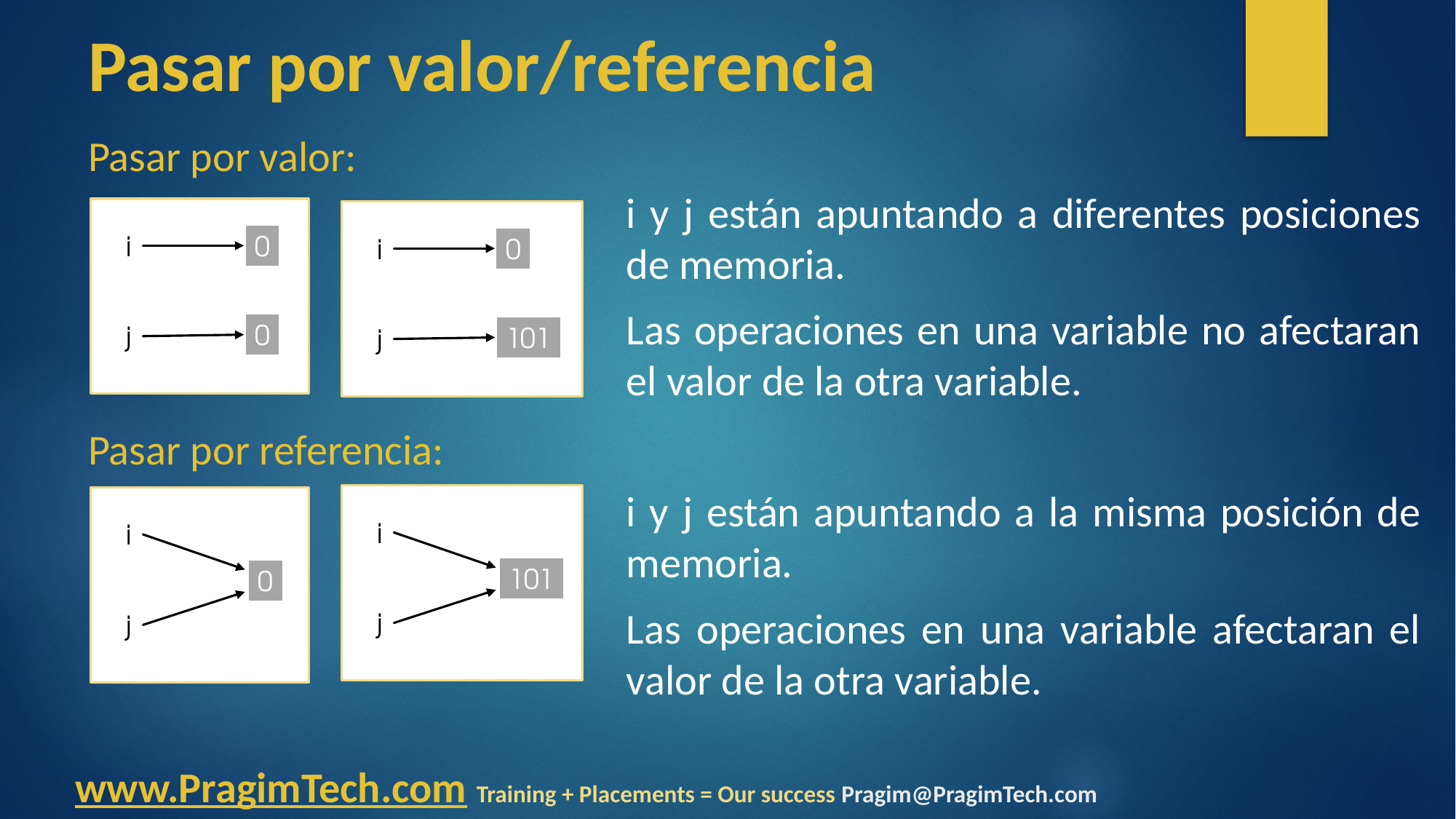

# Pasar por valor/referencia
Pasar por valor:
i y j están apuntando a diferentes posiciones de memoria.
Las operaciones en una variable no afectaran el valor de la otra variable.

i
0
0
j

i
0
101
j
Pasar por referencia:
i y j están apuntando a la misma posición de memoria.
Las operaciones en una variable afectaran el valor de la otra variable.

i
0
j
i
101
j
www.PragimTech.com Training + Placements = Our success Pragim@PragimTech.com